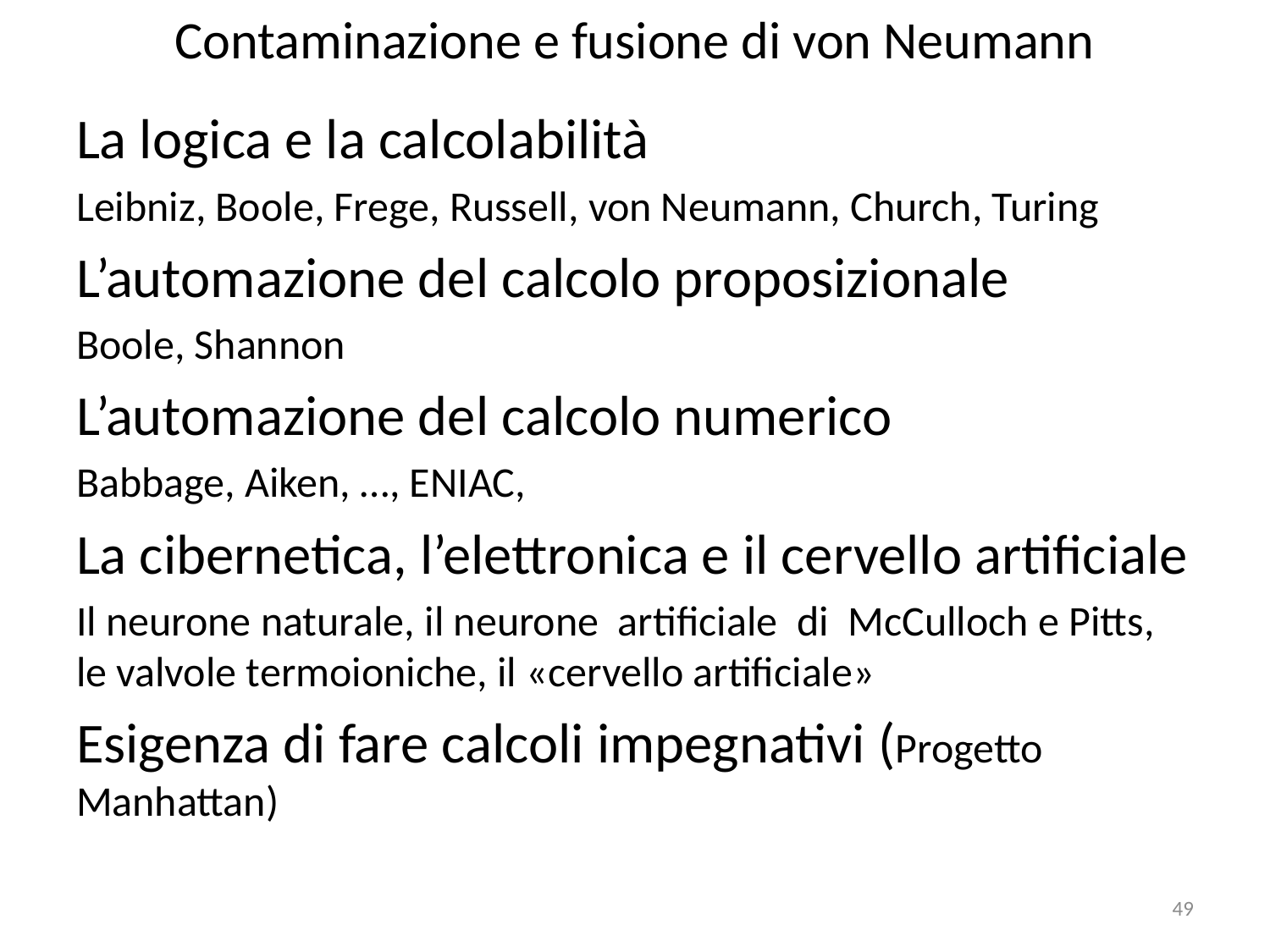

# Contaminazione e fusione di von Neumann
La logica e la calcolabilità
Leibniz, Boole, Frege, Russell, von Neumann, Church, Turing
L’automazione del calcolo proposizionale
Boole, Shannon
L’automazione del calcolo numerico
Babbage, Aiken, …, ENIAC,
La cibernetica, l’elettronica e il cervello artificiale
Il neurone naturale, il neurone  artificiale  di  McCulloch e Pitts,  le valvole termoioniche, il «cervello artificiale»
Esigenza di fare calcoli impegnativi (Progetto Manhattan)
49